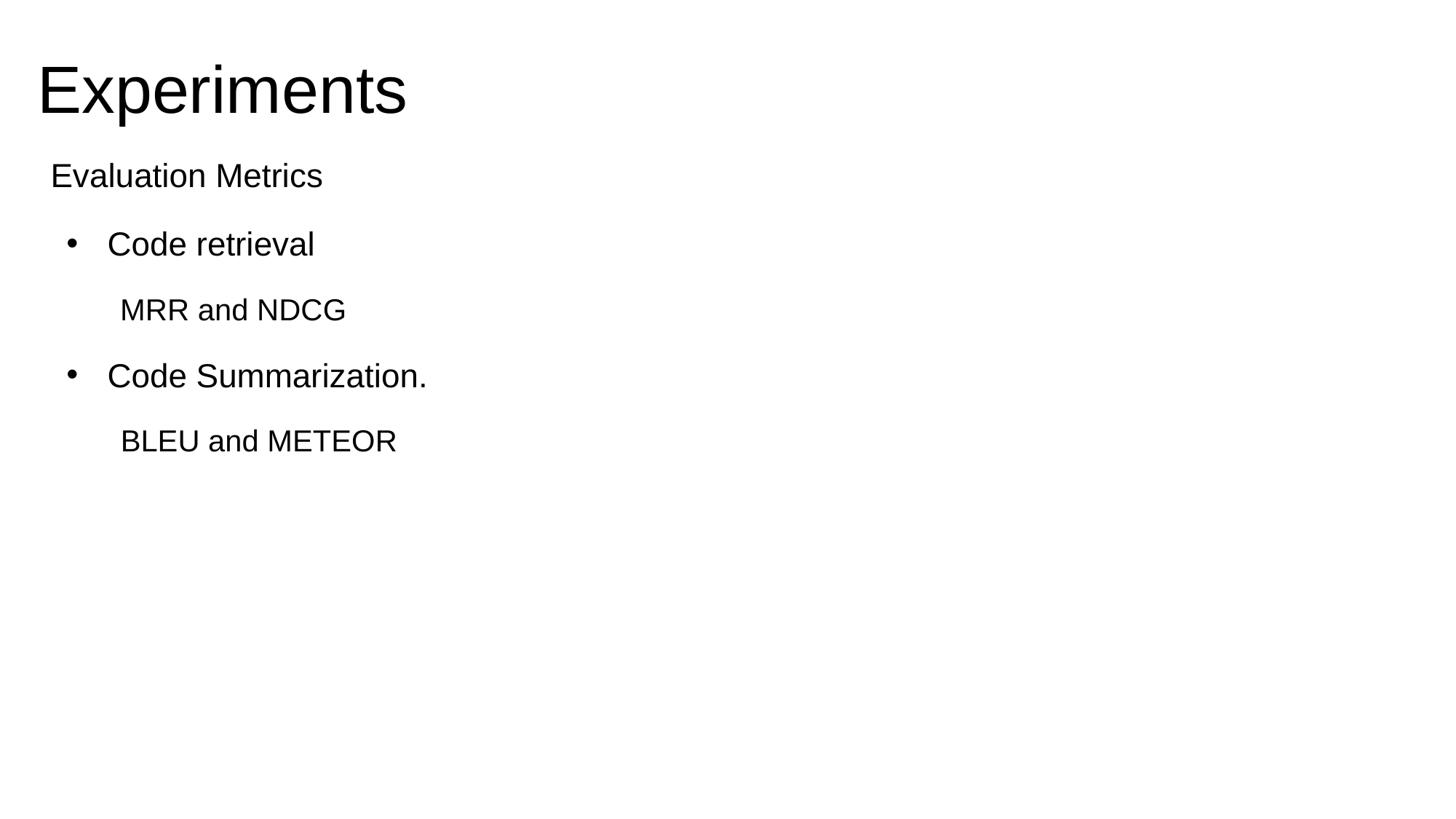

# Experiments
Evaluation Metrics
Code retrieval
MRR and NDCG
Code Summarization.
BLEU and METEOR